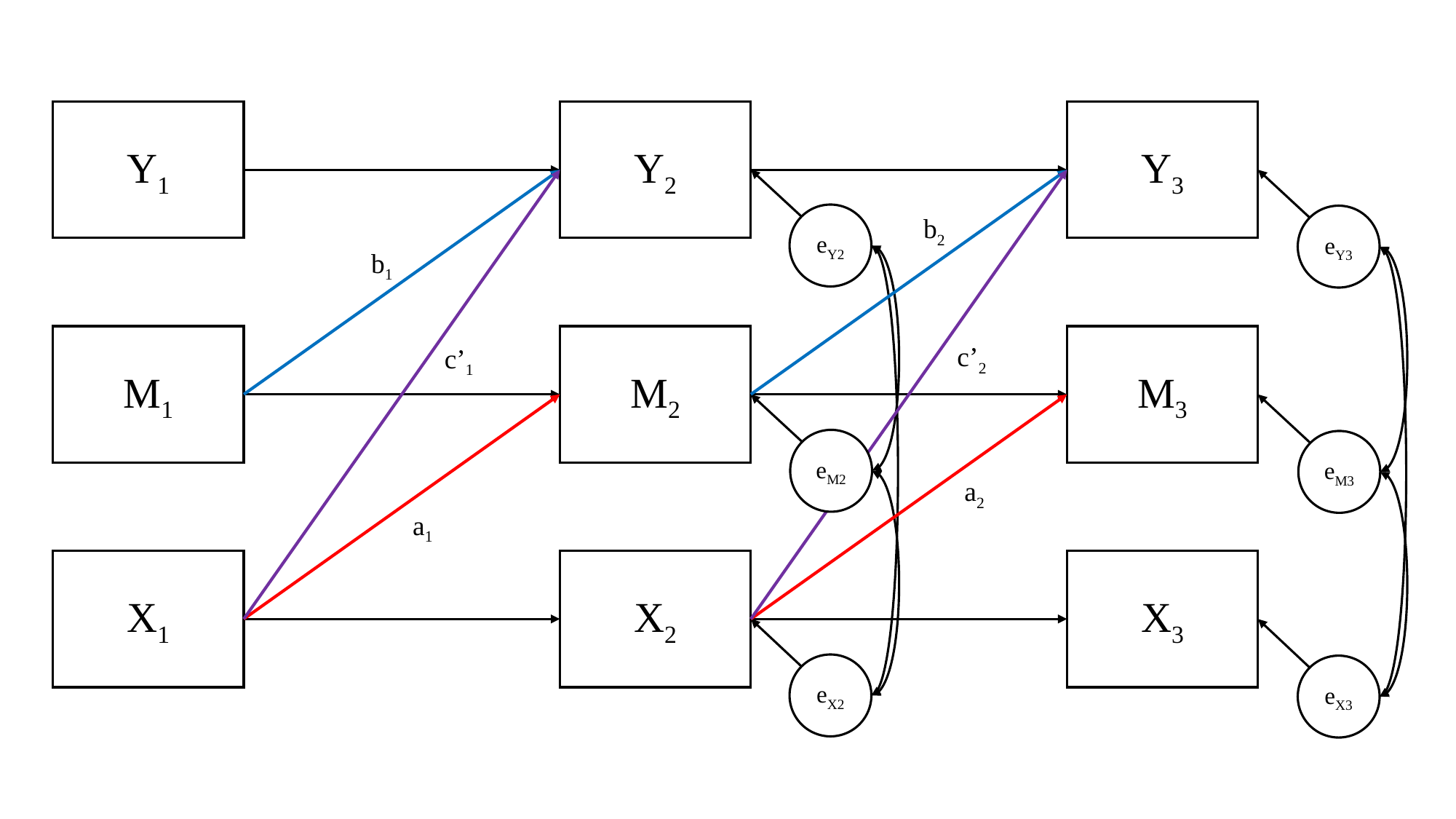

Y1
Y2
Y3
eY2
eY3
b2
b1
M1
M2
M3
c’2
c’1
eM2
eM3
a2
a1
X1
X2
X3
eX2
eX3